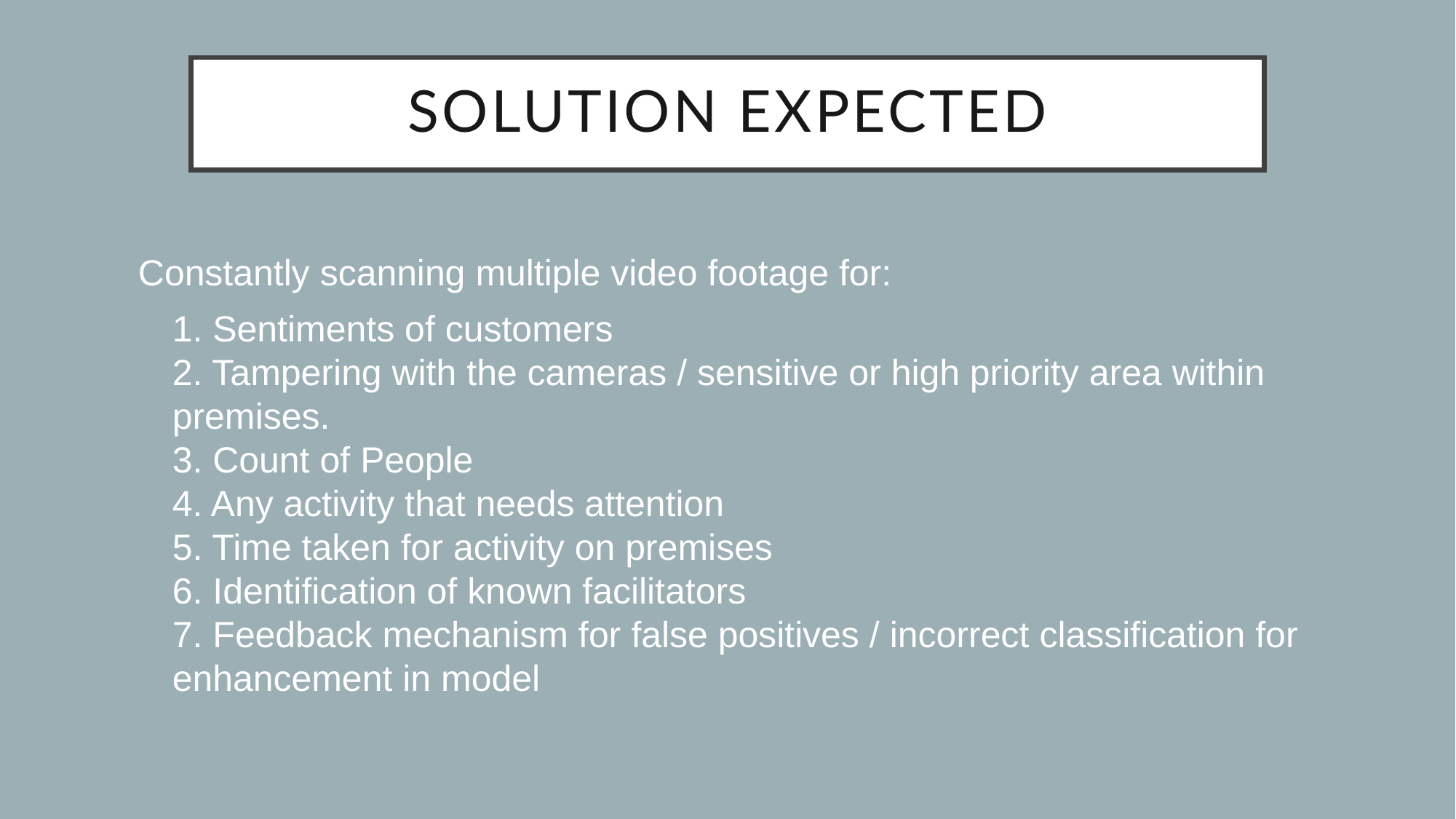

# Solution expected
Constantly scanning multiple video footage for:
1. Sentiments of customers
2. Tampering with the cameras / sensitive or high priority area within premises.
3. Count of People
4. Any activity that needs attention
5. Time taken for activity on premises
6. Identification of known facilitators
7. Feedback mechanism for false positives / incorrect classification for enhancement in model